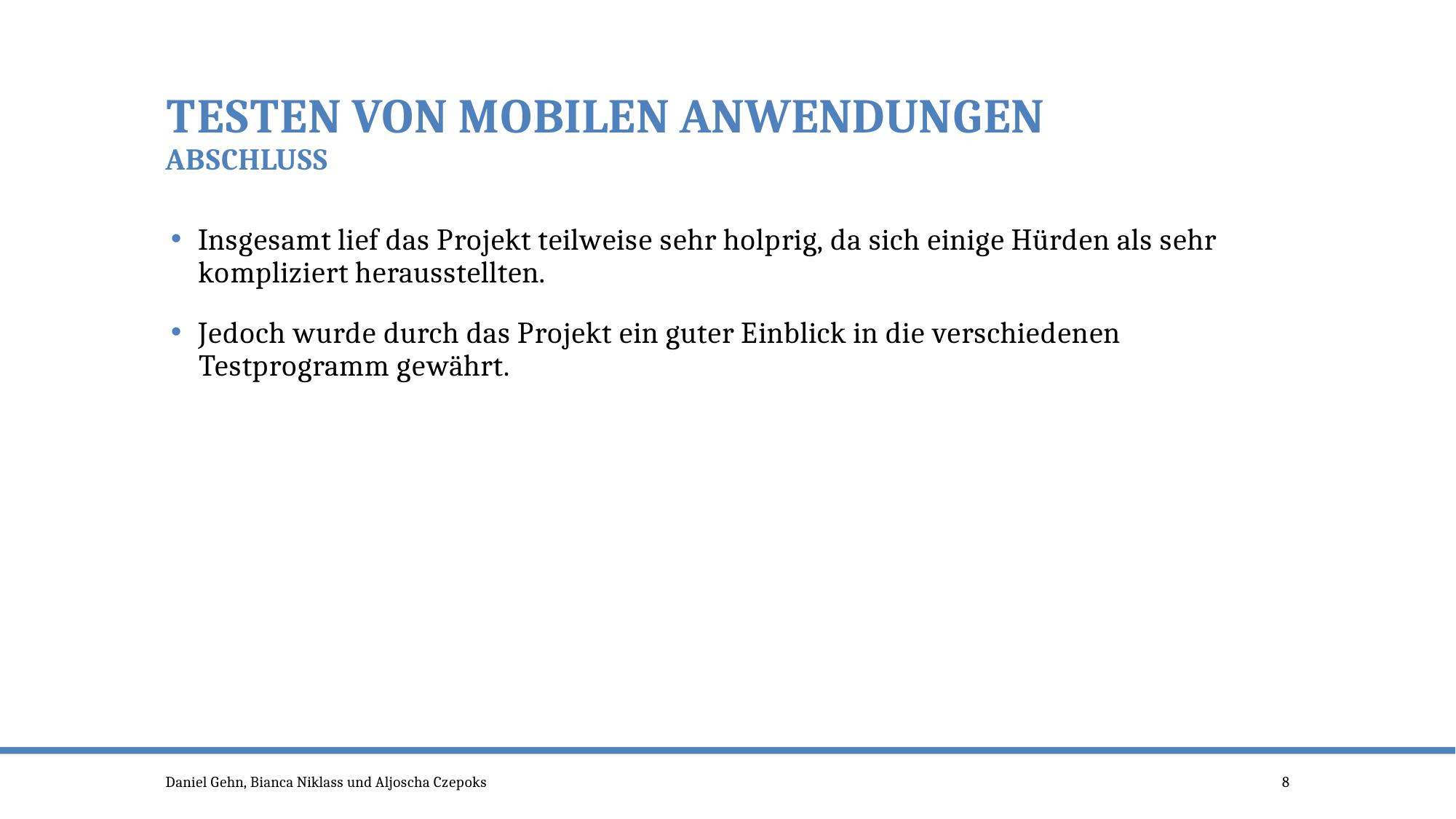

# Testen von mobilen Anwendungen Abschluss
Insgesamt lief das Projekt teilweise sehr holprig, da sich einige Hürden als sehr kompliziert herausstellten.
Jedoch wurde durch das Projekt ein guter Einblick in die verschiedenen Testprogramm gewährt.
Daniel Gehn, Bianca Niklass und Aljoscha Czepoks
8